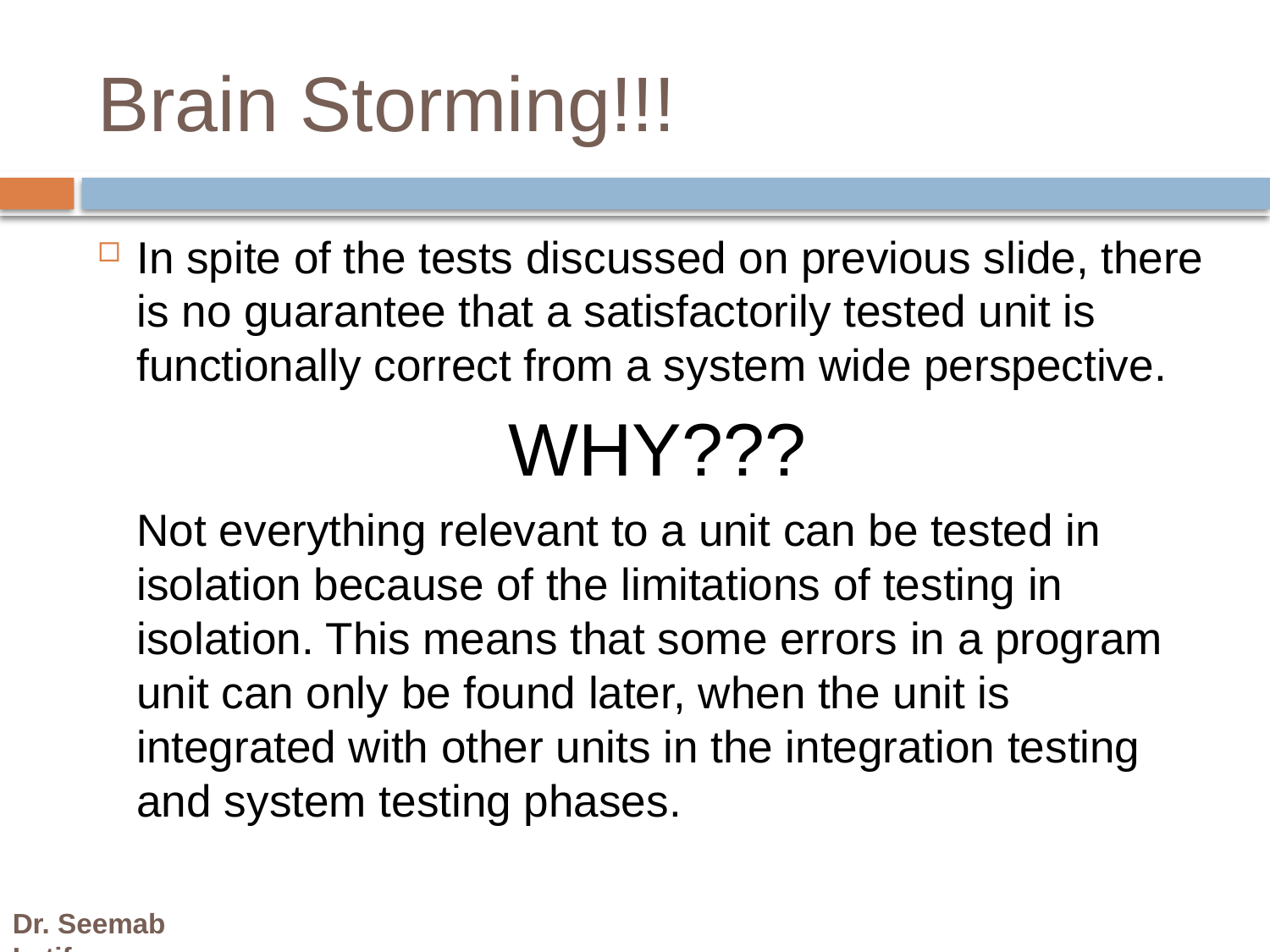

# Brain Storming!!!
In spite of the tests discussed on previous slide, there is no guarantee that a satisfactorily tested unit is functionally correct from a system wide perspective.
 WHY???
	Not everything relevant to a unit can be tested in isolation because of the limitations of testing in isolation. This means that some errors in a program unit can only be found later, when the unit is integrated with other units in the integration testing and system testing phases.